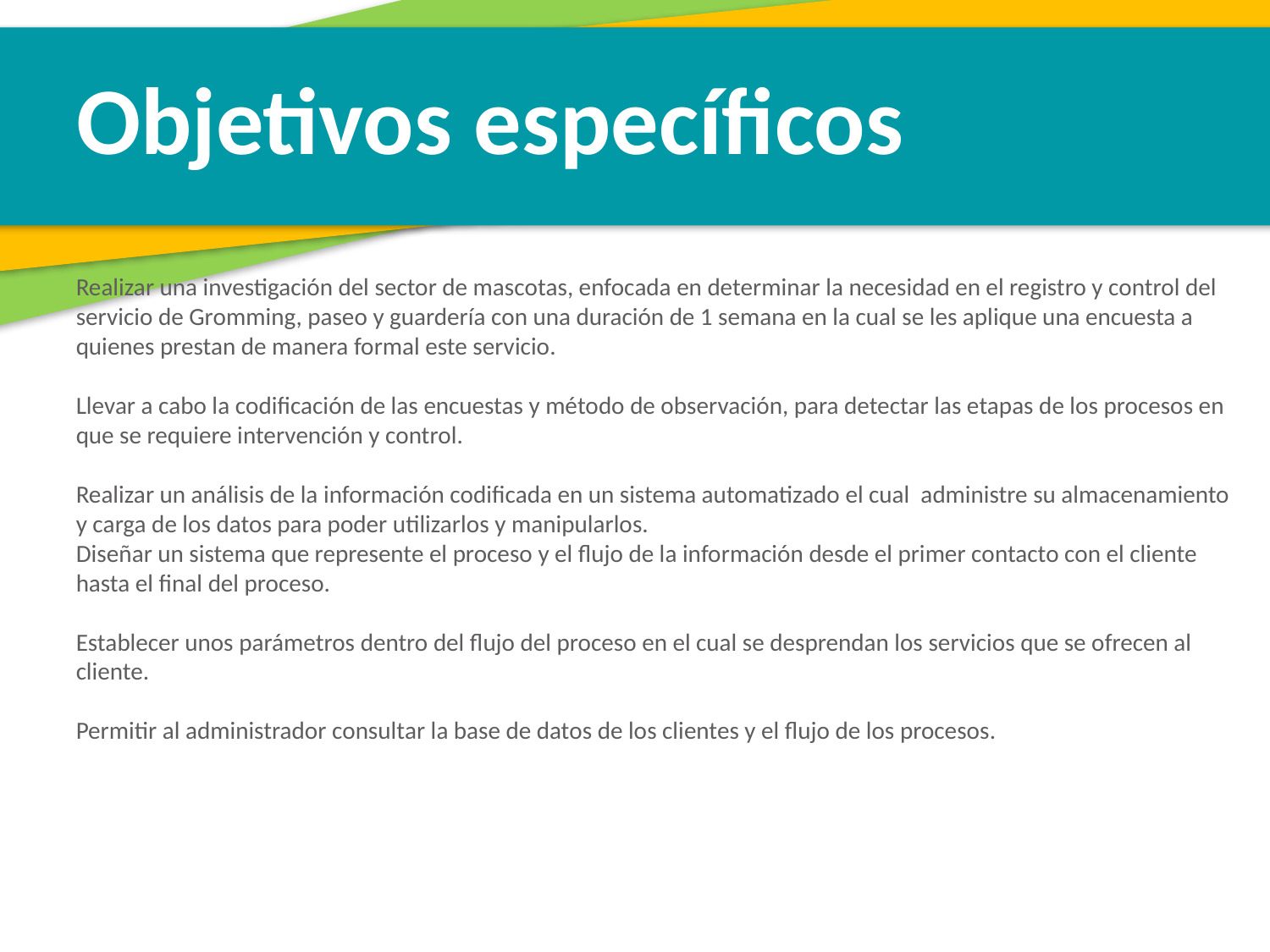

Objetivos específicos
Realizar una investigación del sector de mascotas, enfocada en determinar la necesidad en el registro y control del servicio de Gromming, paseo y guardería con una duración de 1 semana en la cual se les aplique una encuesta a quienes prestan de manera formal este servicio.

Llevar a cabo la codificación de las encuestas y método de observación, para detectar las etapas de los procesos en que se requiere intervención y control.

Realizar un análisis de la información codificada en un sistema automatizado el cual  administre su almacenamiento y carga de los datos para poder utilizarlos y manipularlos.
Diseñar un sistema que represente el proceso y el flujo de la información desde el primer contacto con el cliente hasta el final del proceso.

Establecer unos parámetros dentro del flujo del proceso en el cual se desprendan los servicios que se ofrecen al cliente.

Permitir al administrador consultar la base de datos de los clientes y el flujo de los procesos.